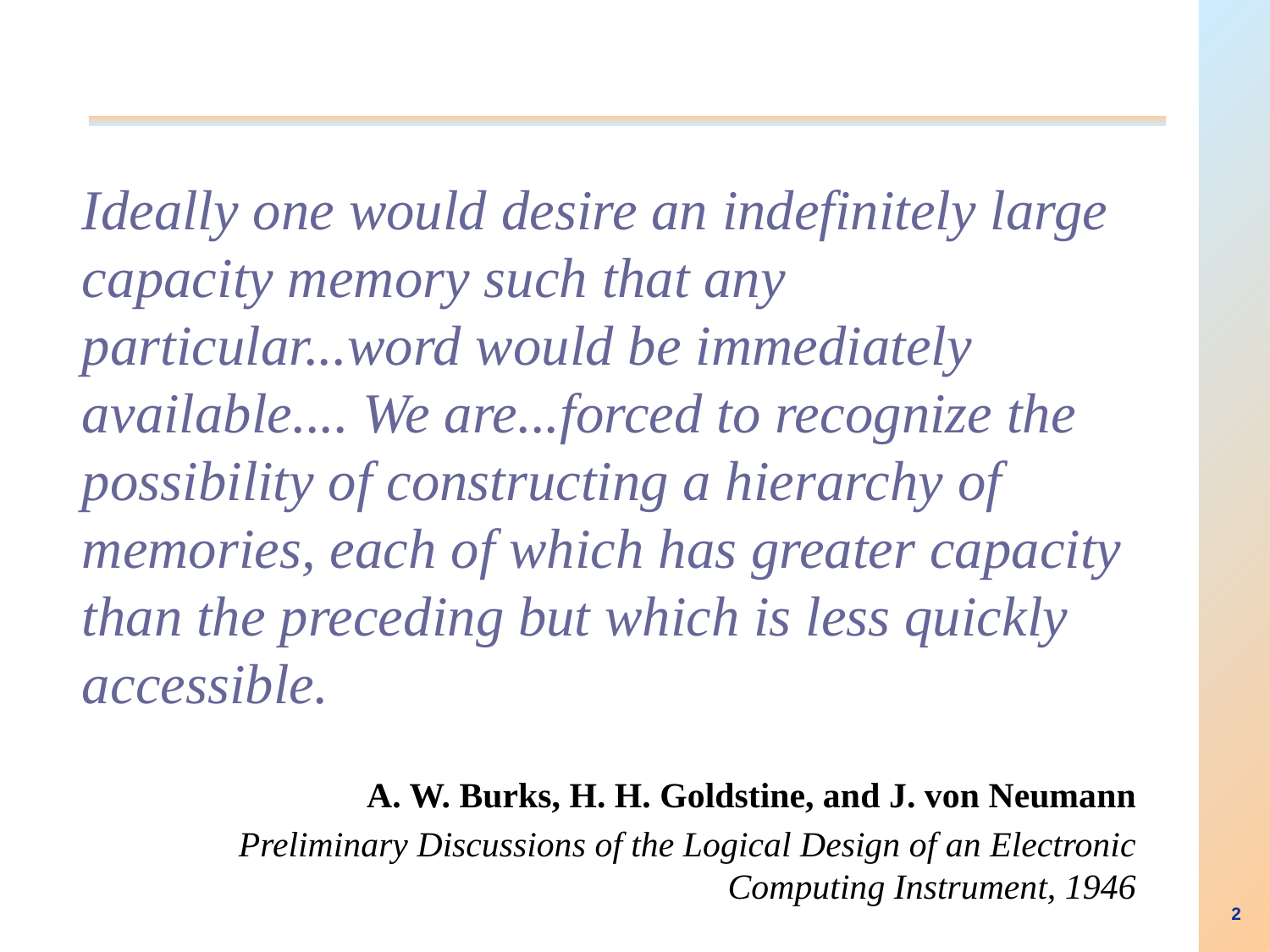

Ideally one would desire an indefinitely large capacity memory such that any particular...word would be immediately available.... We are...forced to recognize the possibility of constructing a hierarchy of memories, each of which has greater capacity than the preceding but which is less quickly accessible.
A. W. Burks, H. H. Goldstine, and J. von Neumann
Preliminary Discussions of the Logical Design of an Electronic Computing Instrument, 1946